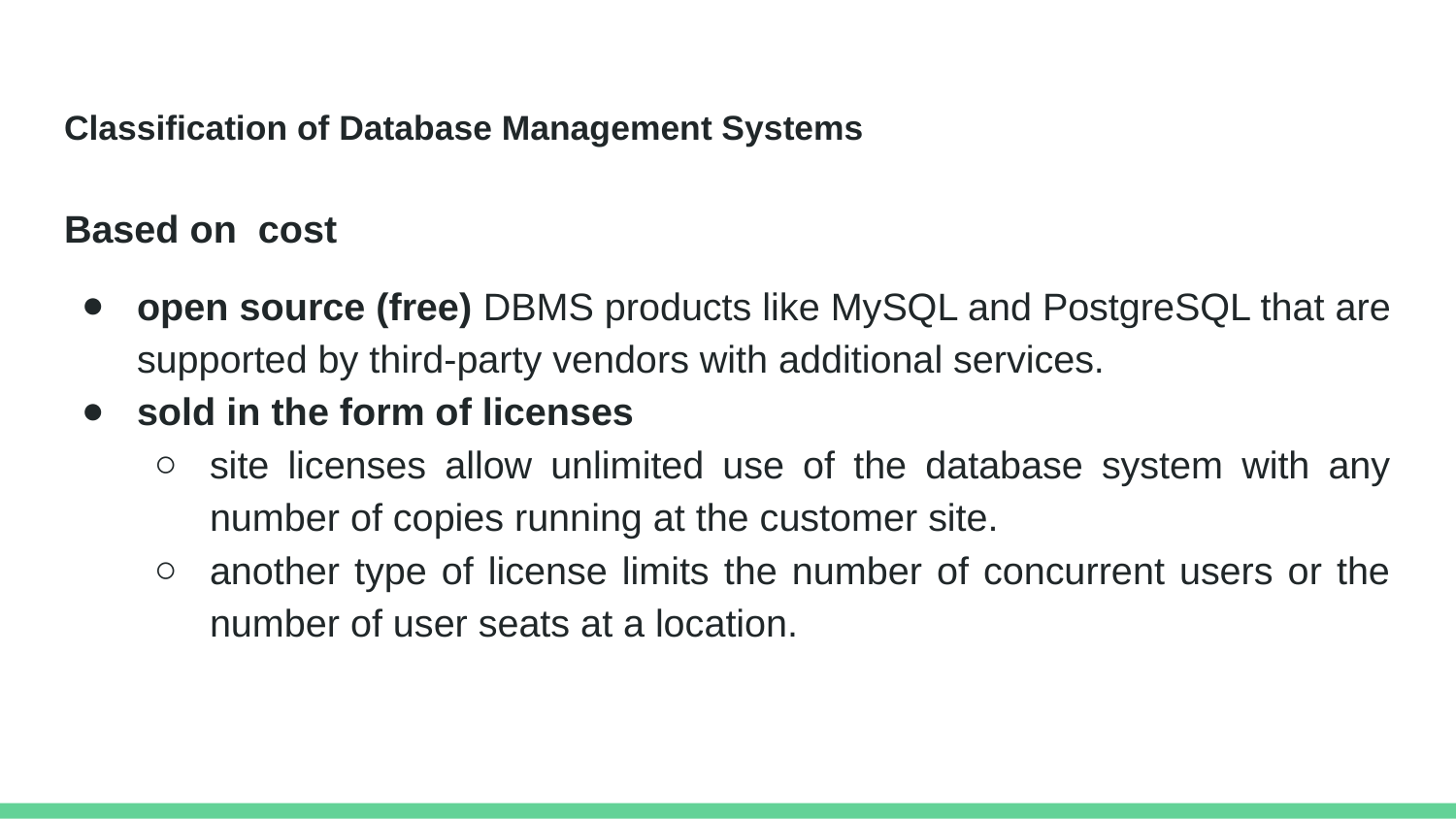

# Classification of Database Management Systems
Based on  cost
open source (free) DBMS products like MySQL and PostgreSQL that are supported by third-party vendors with additional services.
sold in the form of licenses
site licenses allow unlimited use of the database system with any number of copies running at the customer site.
another type of license limits the number of concurrent users or the number of user seats at a location.